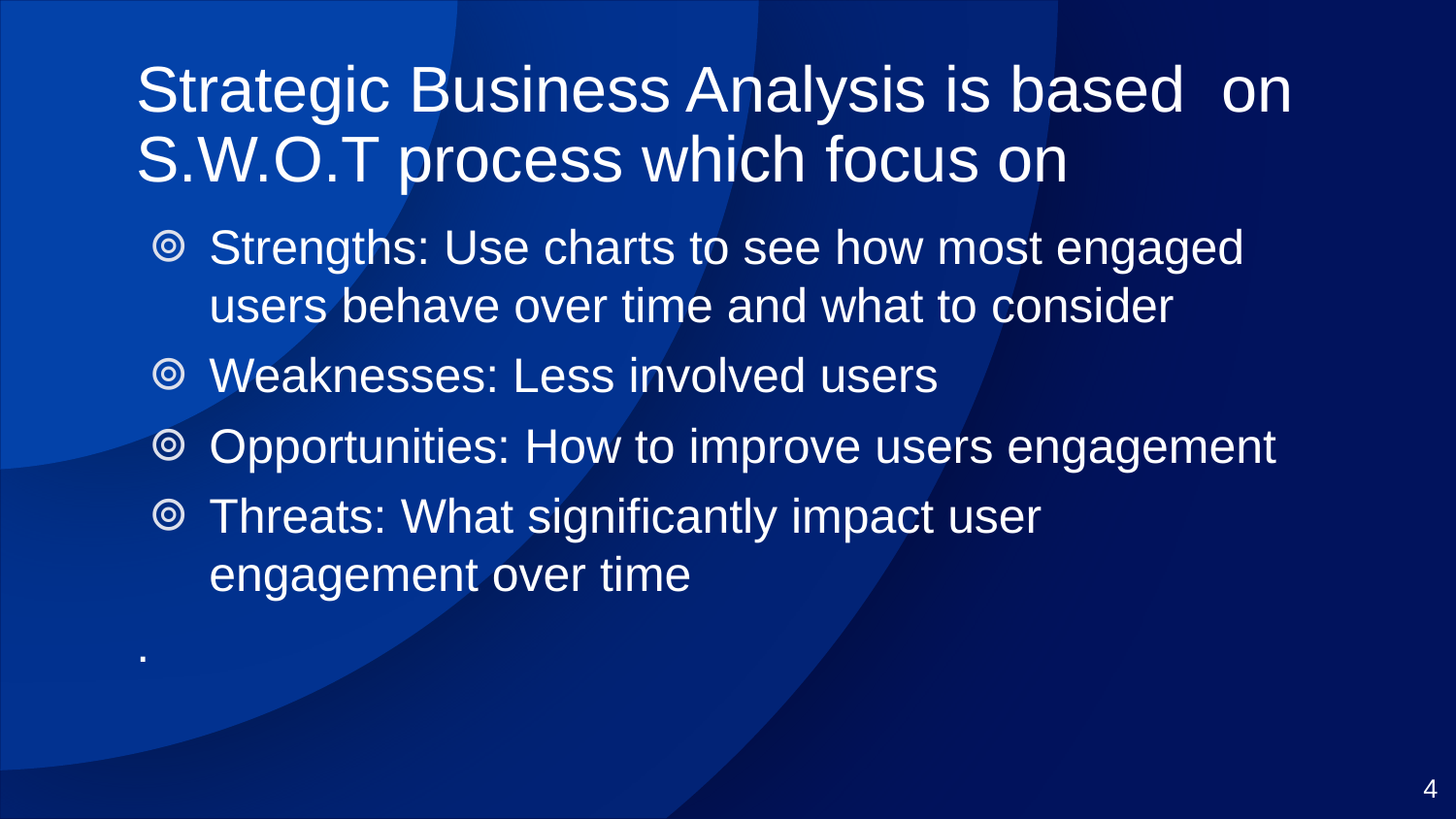

# Strategic Business Analysis is based  on S.W.O.T process which focus on
Strengths: Use charts to see how most engaged users behave over time and what to consider
Weaknesses: Less involved users
Opportunities: How to improve users engagement
Threats: What significantly impact user engagement over time
.
4